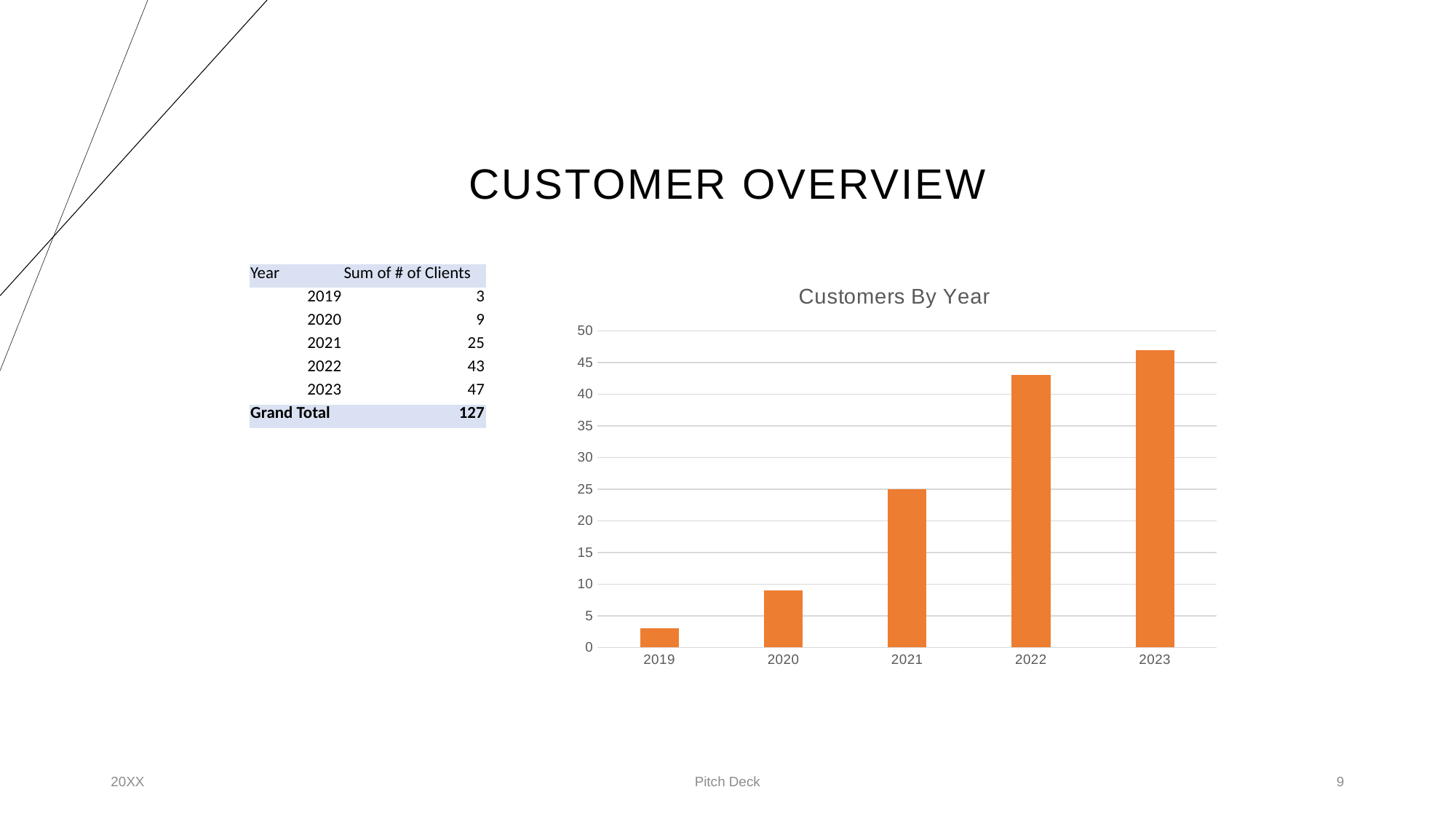

# Customer OVERVIEW

### Chart: Customers By Year

| Category |  |
|---|---|
| 2019 | 3.0 |
| 2020 | 9.0 |
| 2021 | 25.0 |
| 2022 | 43.0 |
| 2023 | 47.0 |
| Year | Sum of # of Clients |
| --- | --- |
| 2019 | 3 |
| 2020 | 9 |
| 2021 | 25 |
| 2022 | 43 |
| 2023 | 47 |
| Grand Total | 127 |
20XX
Pitch Deck
9